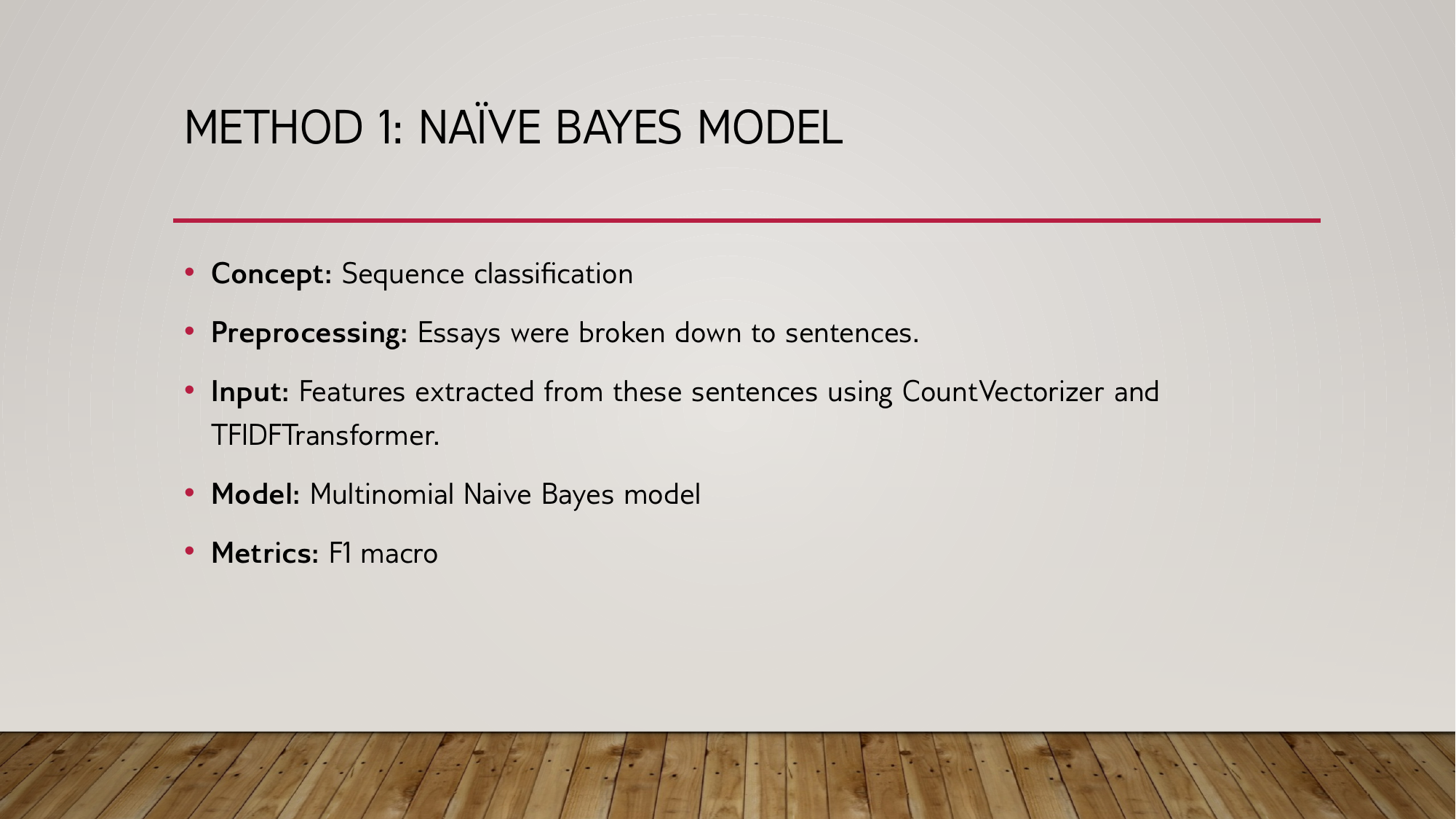

# Method 1: naïve bayes model
Concept: Sequence classification
Preprocessing: Essays were broken down to sentences.
Input: Features extracted from these sentences using CountVectorizer and TFIDFTransformer.
Model: Multinomial Naive Bayes model
Metrics: F1 macro